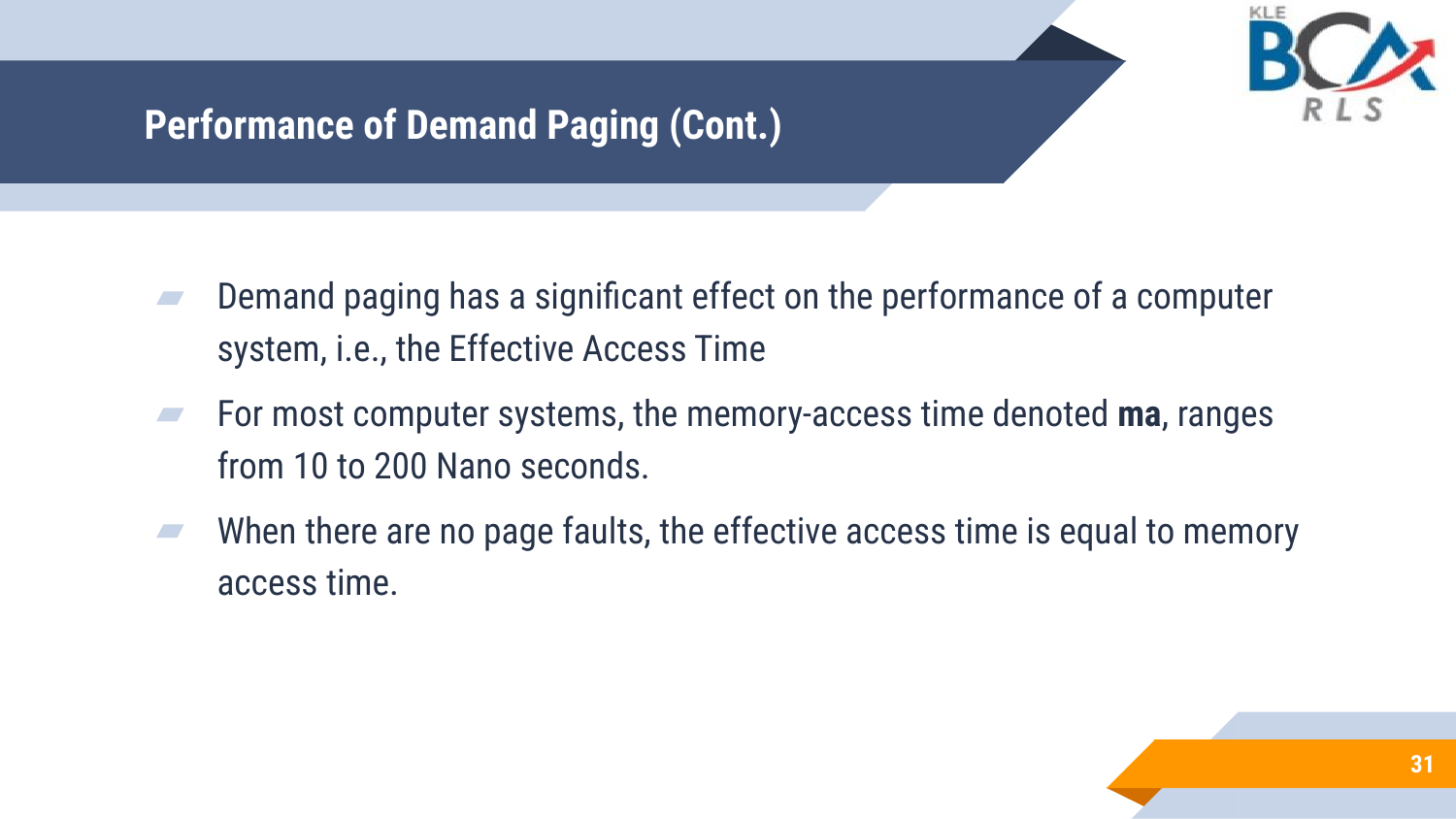

# Performance of Demand Paging (Cont.)
Demand paging has a significant effect on the performance of a computer system, i.e., the Effective Access Time
For most computer systems, the memory-access time denoted ma, ranges from 10 to 200 Nano seconds.
When there are no page faults, the effective access time is equal to memory access time.

31